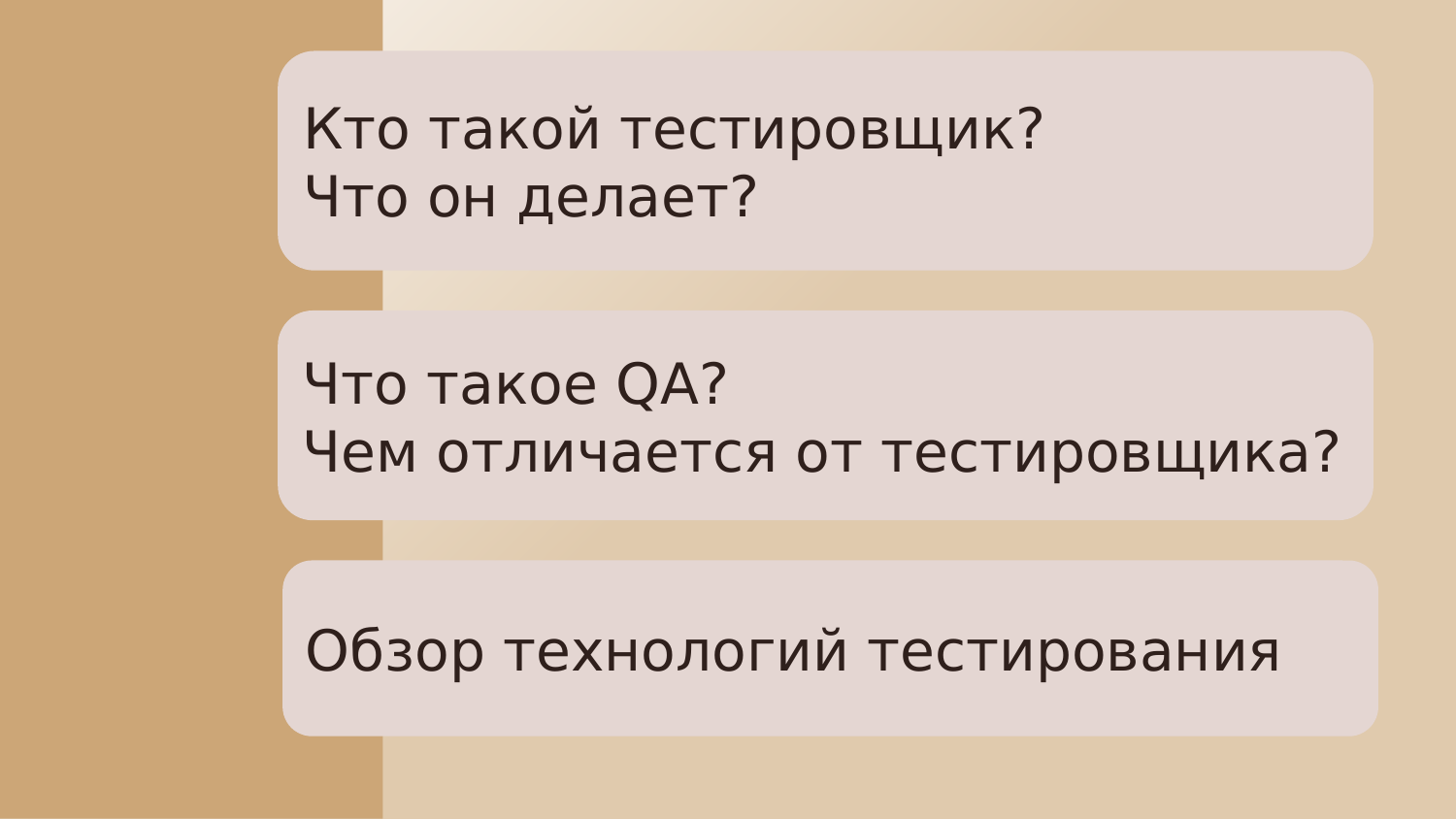

Кто такой тестировщик?
Что он делает?
Что такое QA?
Чем отличается от тестировщика?
Обзор технологий тестирования